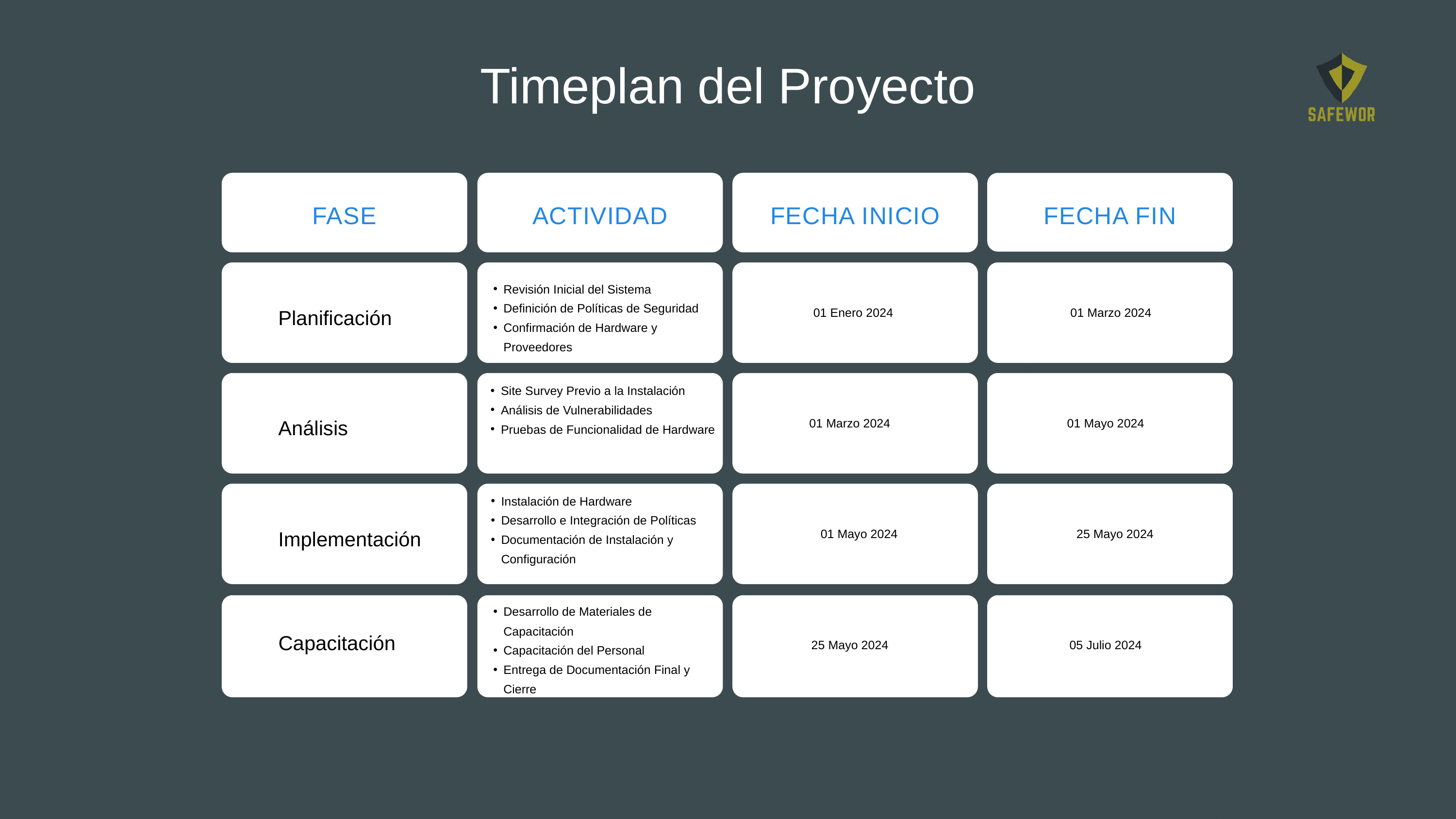

Timeplan del Proyecto

FASE
ACTIVIDAD
FECHA INICIO
FECHA FIN

Revisión Inicial del Sistema
Definición de Políticas de Seguridad
Confirmación de Hardware y Proveedores
Planificación
01 Enero 2024
01 Marzo 2024

Site Survey Previo a la Instalación
Análisis de Vulnerabilidades
Pruebas de Funcionalidad de Hardware
Análisis
01 Marzo 2024
01 Mayo 2024

Instalación de Hardware
Desarrollo e Integración de Políticas
Documentación de Instalación y Configuración
Implementación
01 Mayo 2024
25 Mayo 2024

Desarrollo de Materiales de Capacitación
Capacitación del Personal
Entrega de Documentación Final y Cierre
Capacitación
25 Mayo 2024
05 Julio 2024